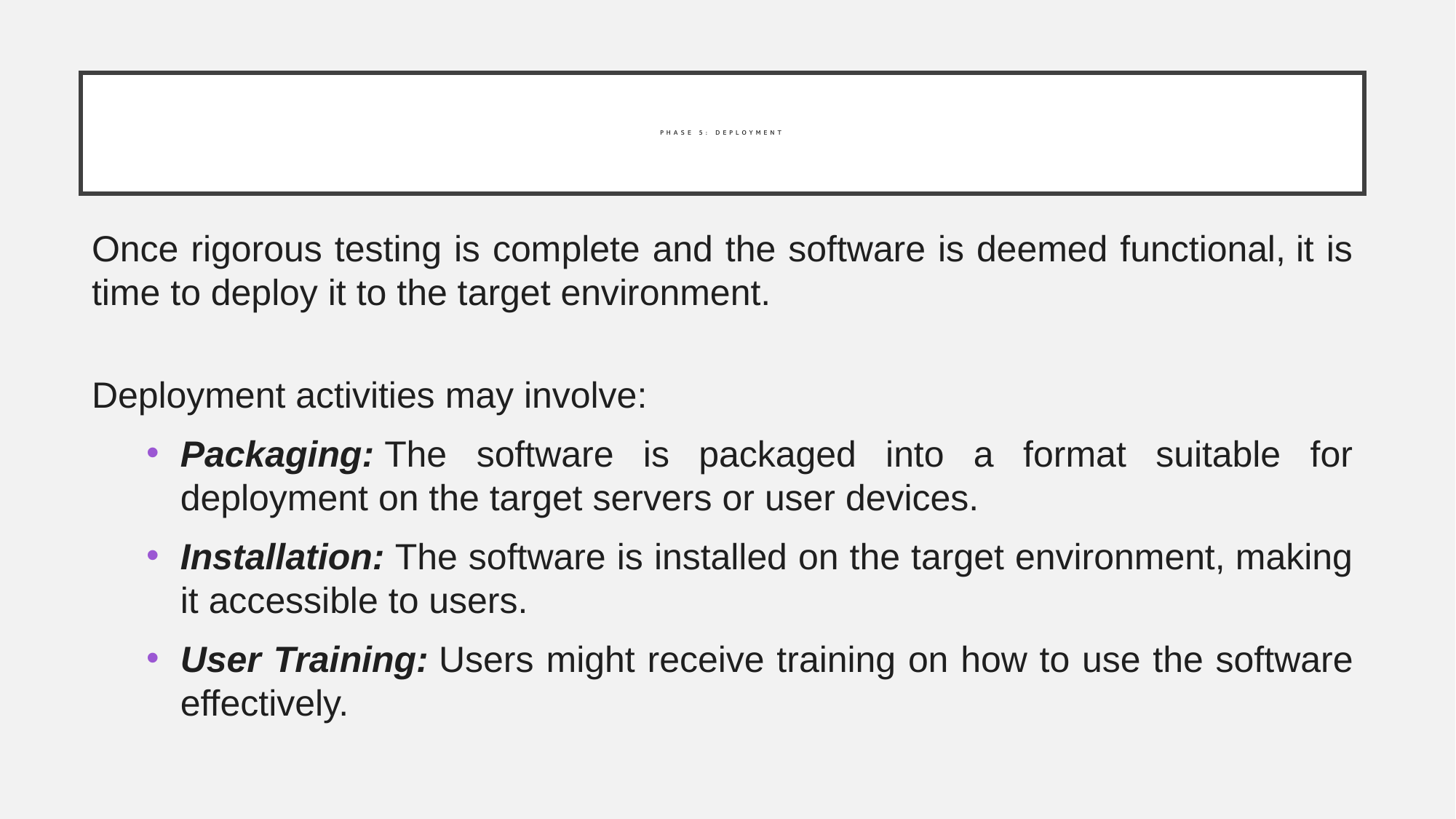

# Phase 5: Deployment
Once rigorous testing is complete and the software is deemed functional, it is time to deploy it to the target environment.

Deployment activities may involve:
Packaging: The software is packaged into a format suitable for deployment on the target servers or user devices.
Installation: The software is installed on the target environment, making it accessible to users.
User Training: Users might receive training on how to use the software effectively.